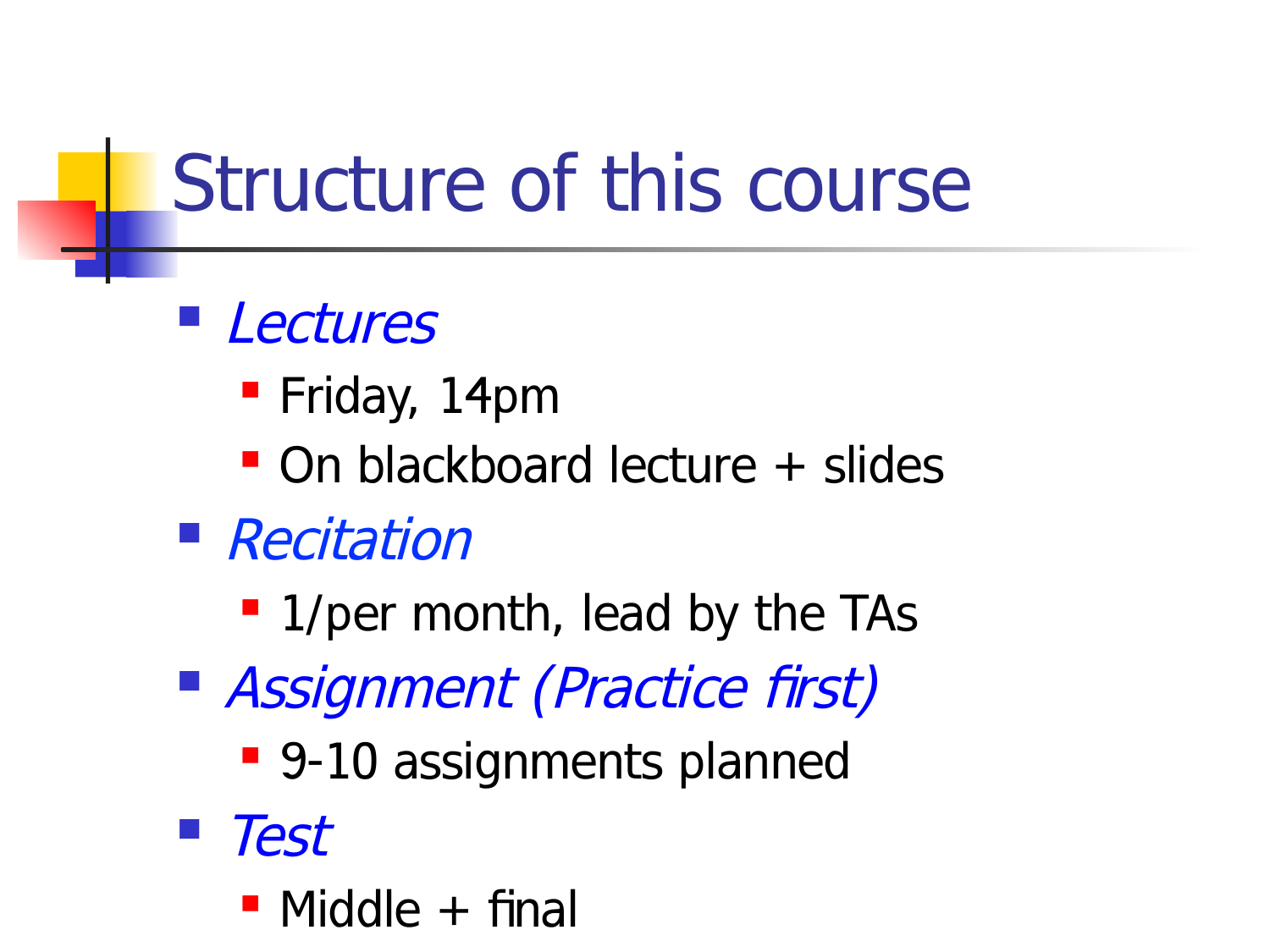

# Structure of this course
Lectures
Friday, 14pm
On blackboard lecture + slides
Recitation
1/per month, lead by the TAs
Assignment (Practice first)
9-10 assignments planned
Test
Middle + final